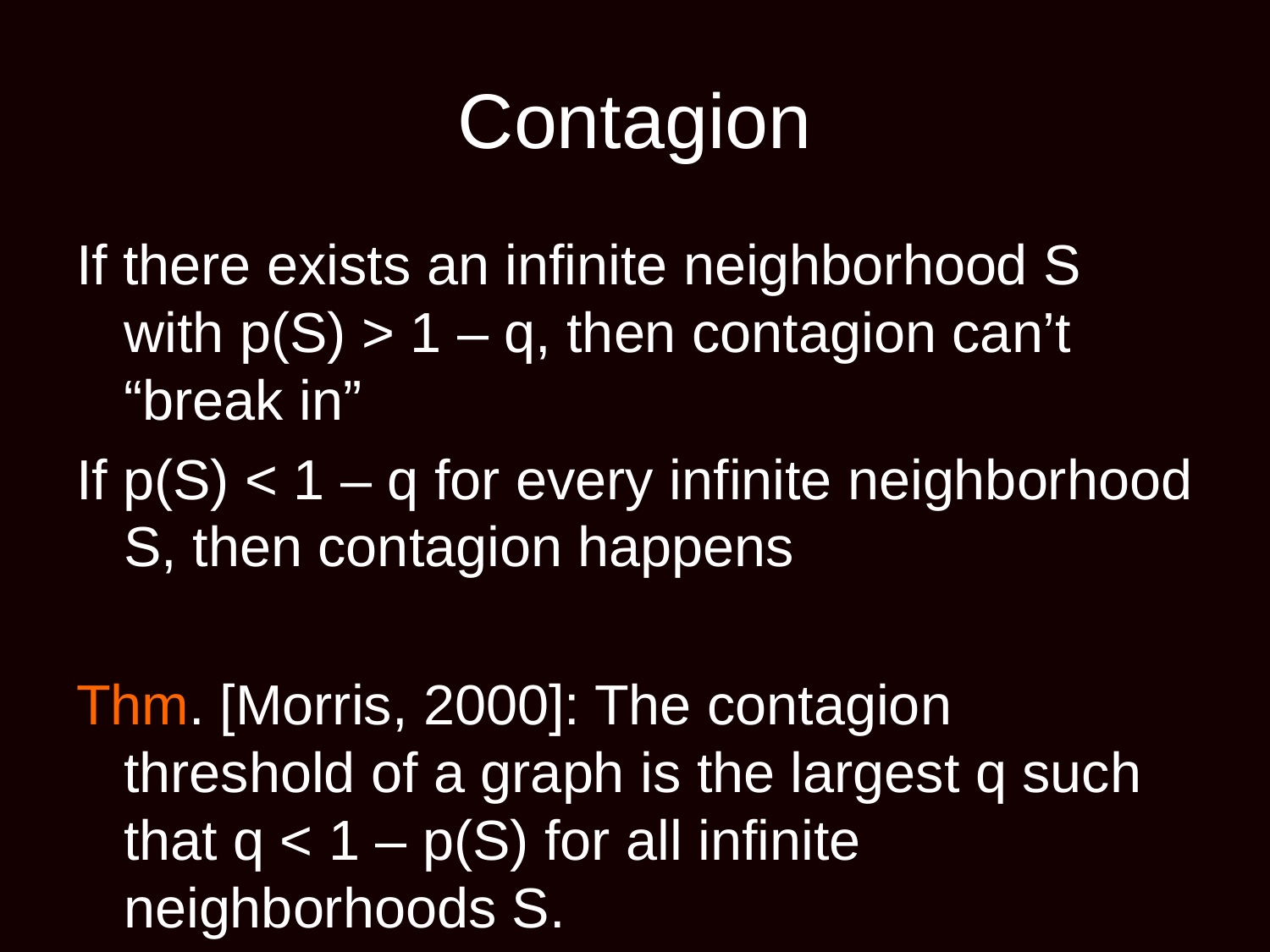

# Contagion
If there exists an infinite neighborhood S with p(S) > 1 – q, then contagion can’t “break in”
If p(S) < 1 – q for every infinite neighborhood S, then contagion happens

Thm. [Morris, 2000]: The contagion threshold of a graph is the largest q such that q < 1 – p(S) for all infinite neighborhoods S.